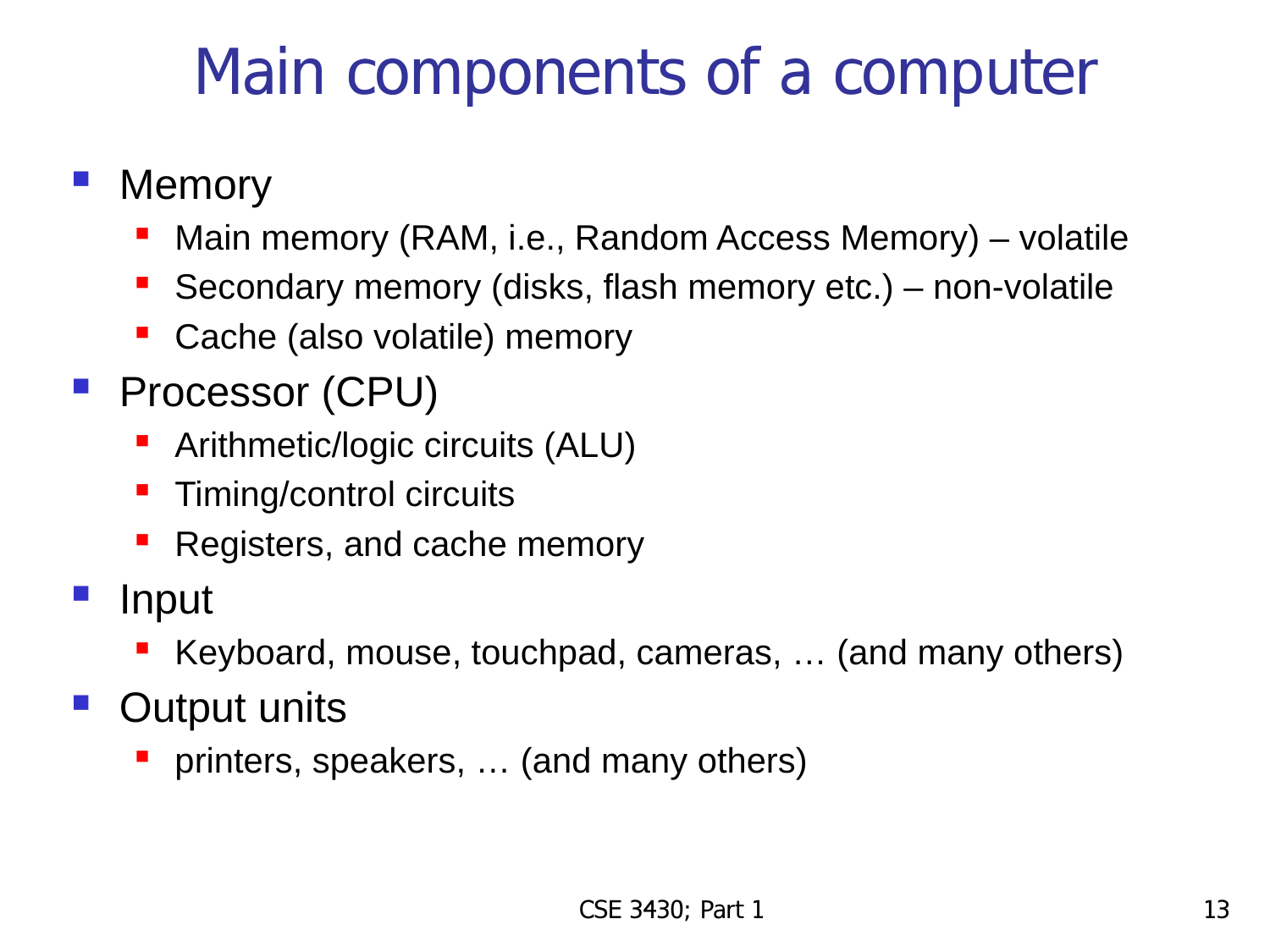

# Main components of a computer
Memory
Main memory (RAM, i.e., Random Access Memory) – volatile
Secondary memory (disks, flash memory etc.) – non-volatile
Cache (also volatile) memory
Processor (CPU)
Arithmetic/logic circuits (ALU)
Timing/control circuits
Registers, and cache memory
Input
Keyboard, mouse, touchpad, cameras, … (and many others)
Output units
printers, speakers, … (and many others)

CSE 3430; Part 1
13